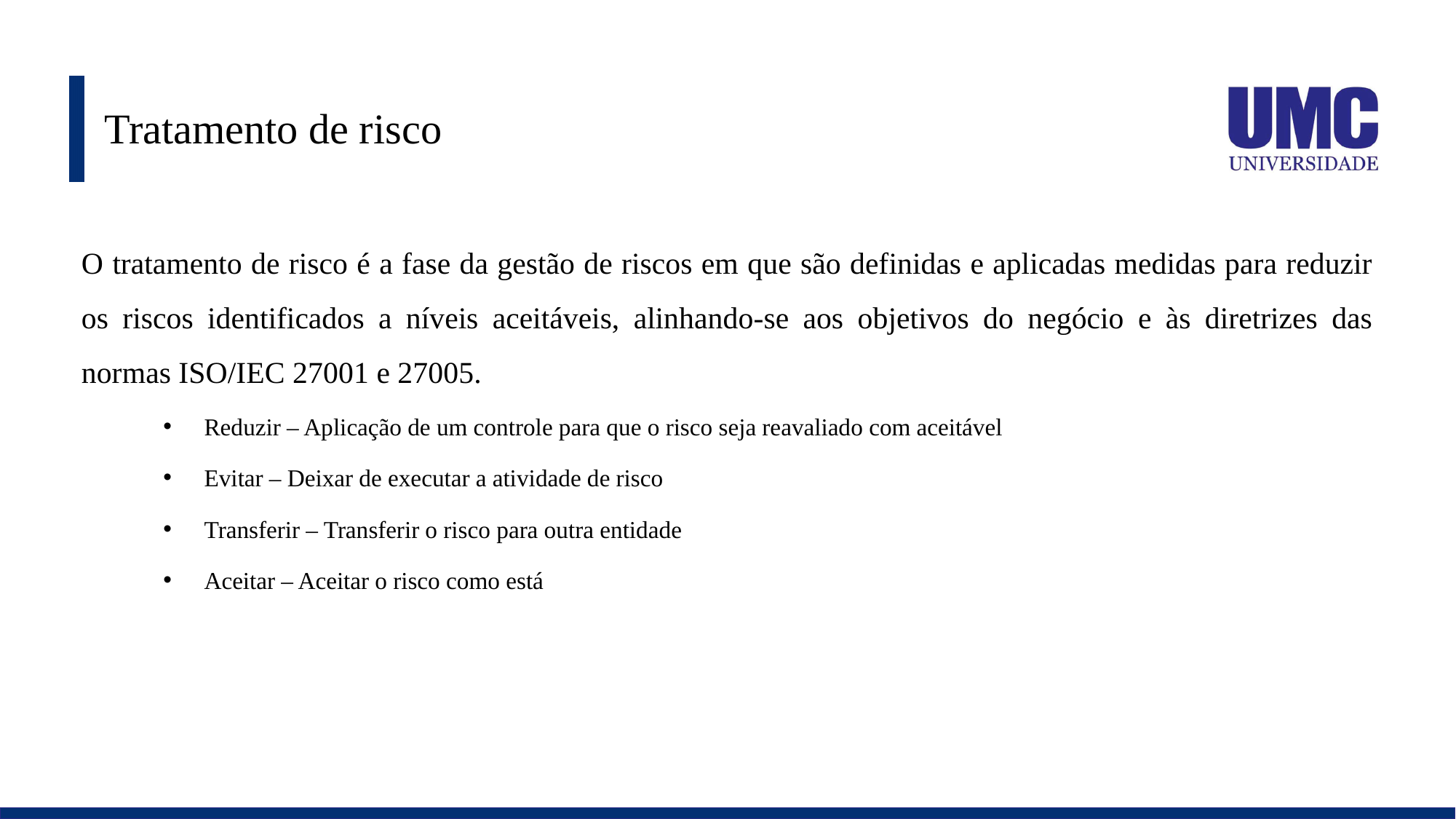

# Tratamento de risco
O tratamento de risco é a fase da gestão de riscos em que são definidas e aplicadas medidas para reduzir os riscos identificados a níveis aceitáveis, alinhando-se aos objetivos do negócio e às diretrizes das normas ISO/IEC 27001 e 27005.
Reduzir – Aplicação de um controle para que o risco seja reavaliado com aceitável
Evitar – Deixar de executar a atividade de risco
Transferir – Transferir o risco para outra entidade
Aceitar – Aceitar o risco como está